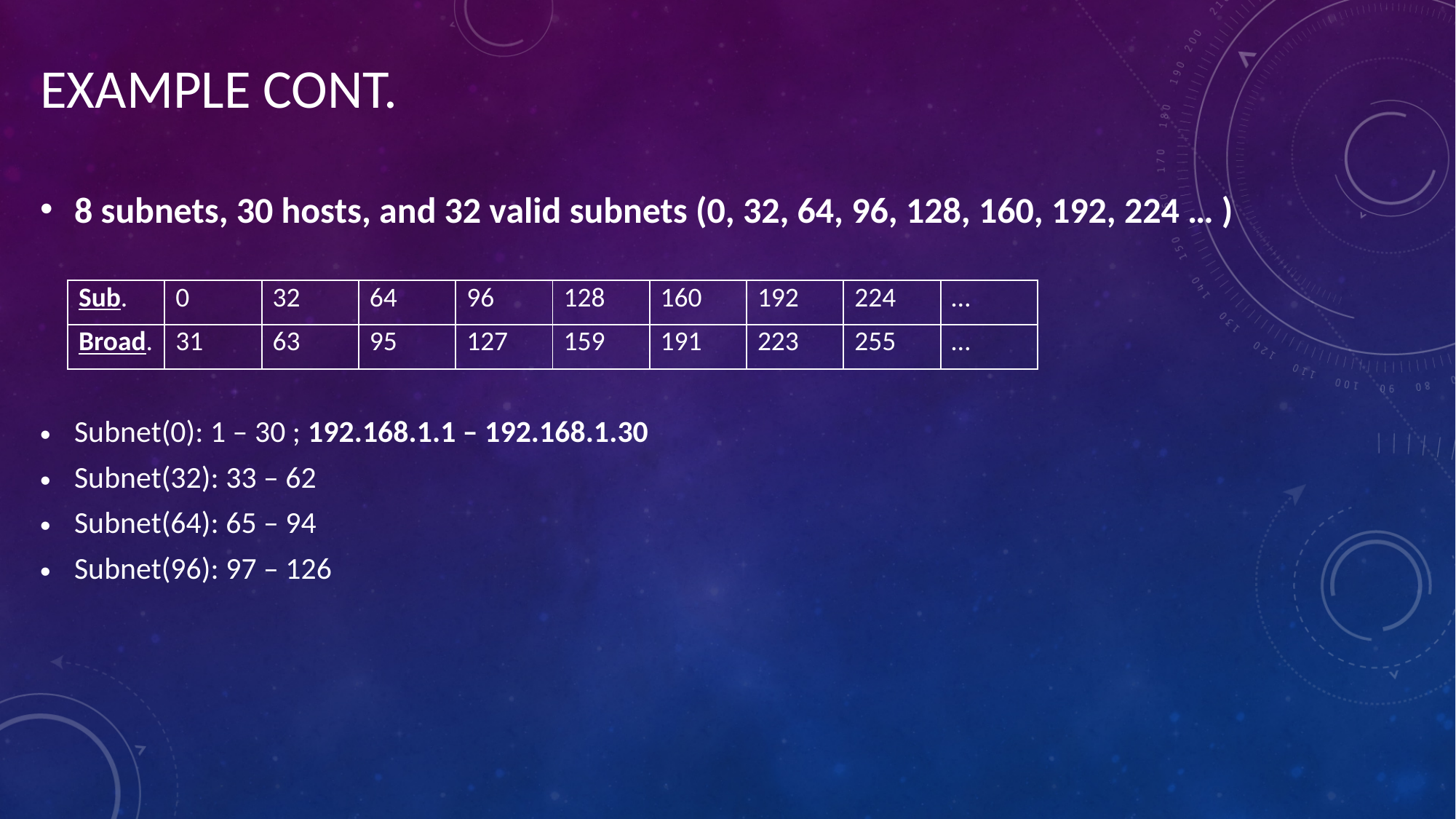

# Example Cont.
8 subnets, 30 hosts, and 32 valid subnets (0, 32, 64, 96, 128, 160, 192, 224 … )

| Sub. | 0 | 32 | 64 | 96 | 128 | 160 | 192 | 224 | … |
| --- | --- | --- | --- | --- | --- | --- | --- | --- | --- |
| Broad. | 31 | 63 | 95 | 127 | 159 | 191 | 223 | 255 | … |

Subnet(0): 1 – 30 ; 192.168.1.1 – 192.168.1.30
Subnet(32): 33 – 62
Subnet(64): 65 – 94
Subnet(96): 97 – 126